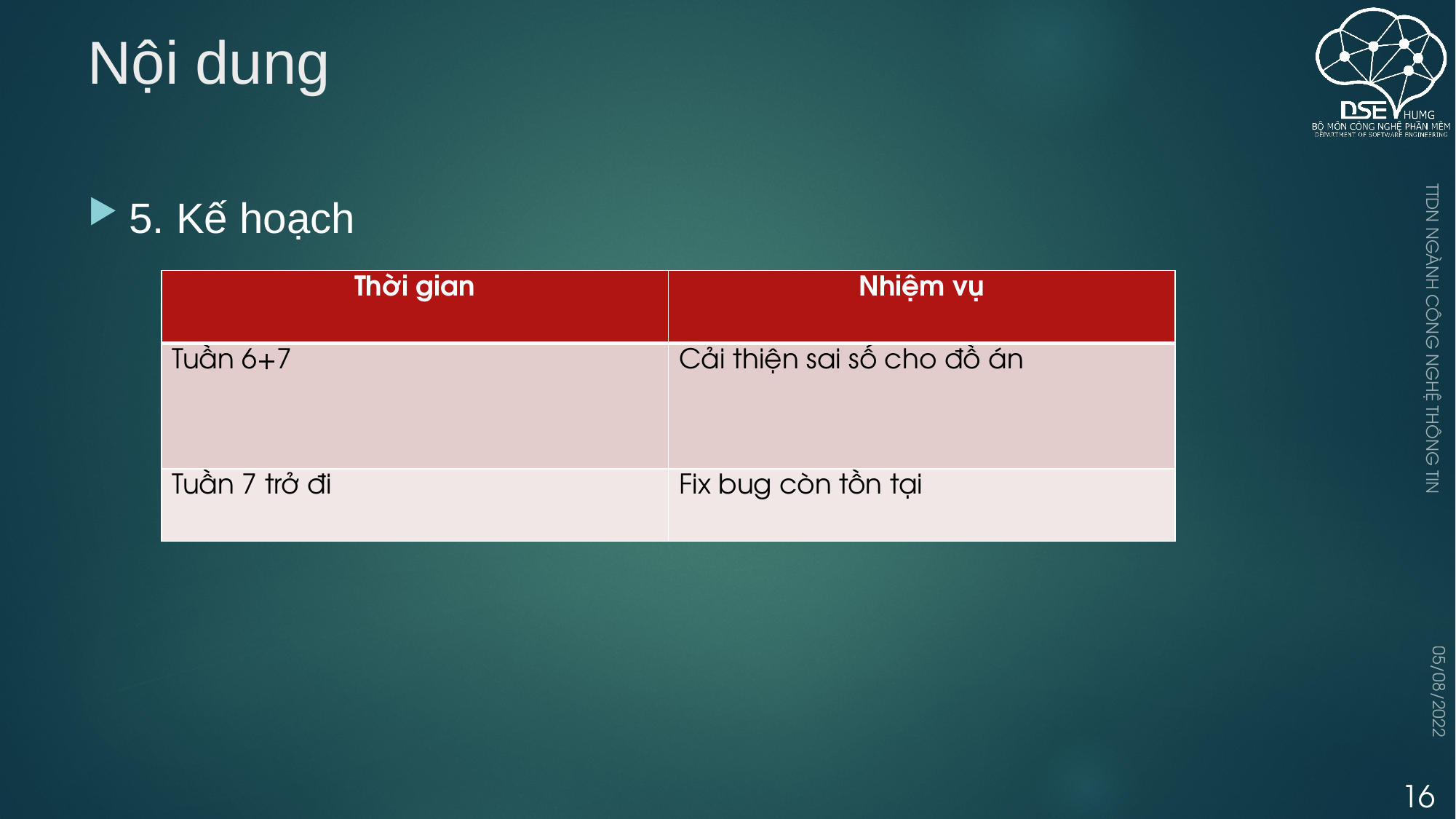

# Nội dung
5. Kế hoạch

| Thời gian | Nhiệm vụ |
| --- | --- |
| Tuần 6+7 | Cải thiện sai số cho đồ án |
| Tuần 7 trở đi | Fix bug còn tồn tại |
TTDN NGÀNH CÔNG NGHỆ THÔNG TIN
05/08/2022
16